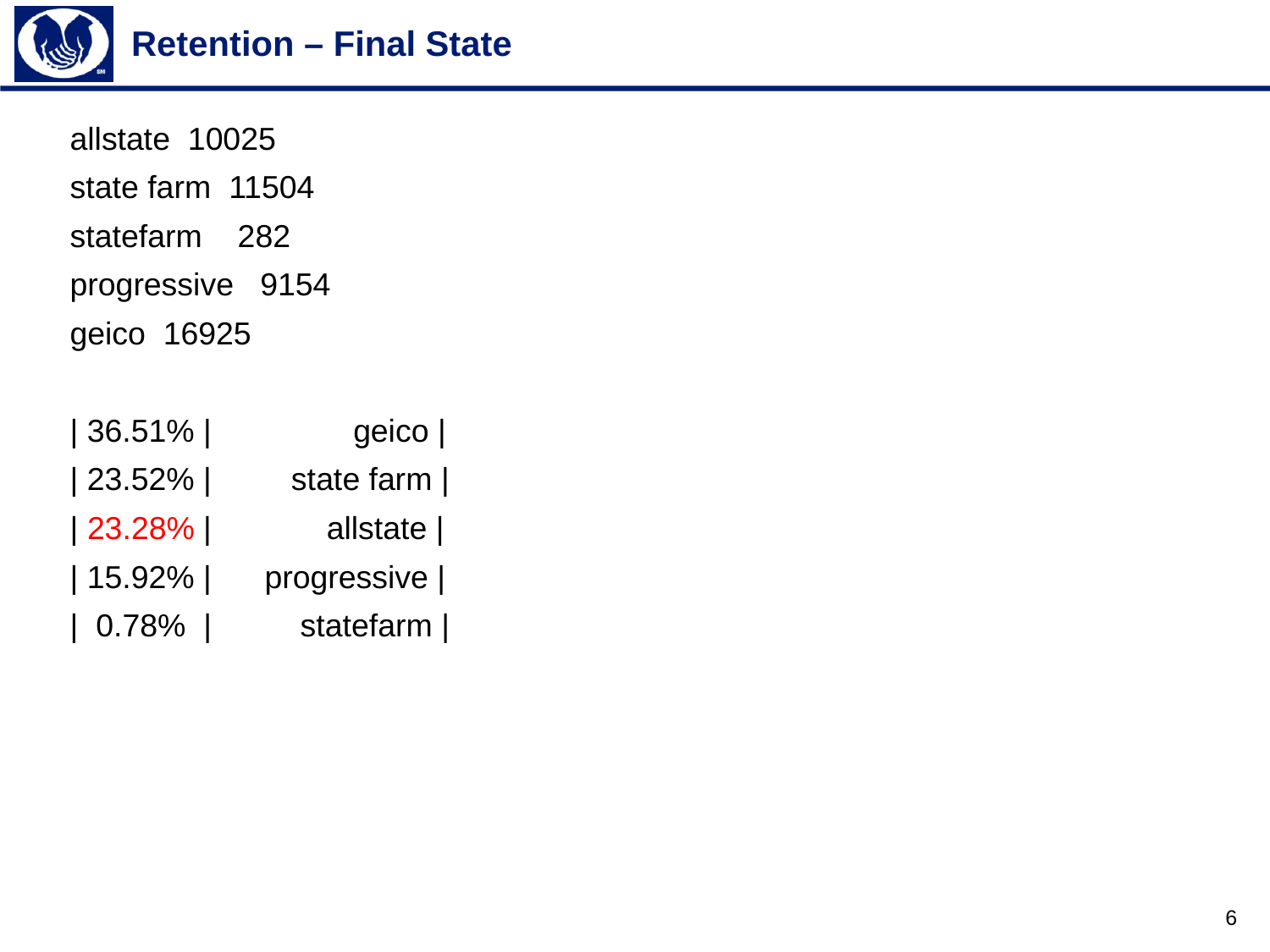

# Retention – Final State
allstate  10025
state farm  11504
statefarm    282
progressive   9154
geico  16925

| 36.51% |                geico |
| 23.52% |         state farm |
| 23.28% |             allstate |
| 15.92% |      progressive |
|  0.78%  |          statefarm |
6